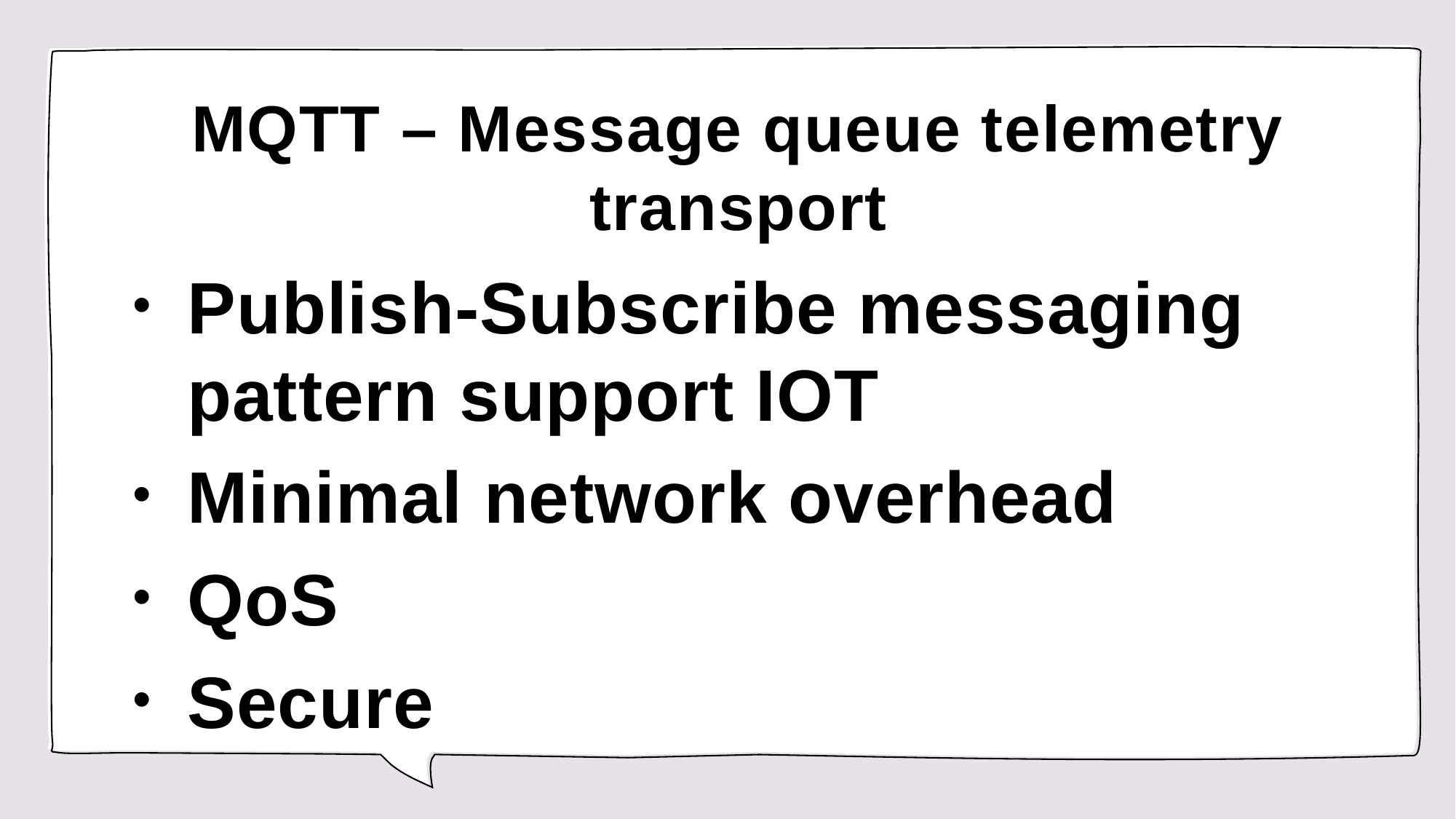

# MQTT – Message queue telemetry transport
Publish-Subscribe messaging pattern support IOT
Minimal network overhead
QoS
Secure